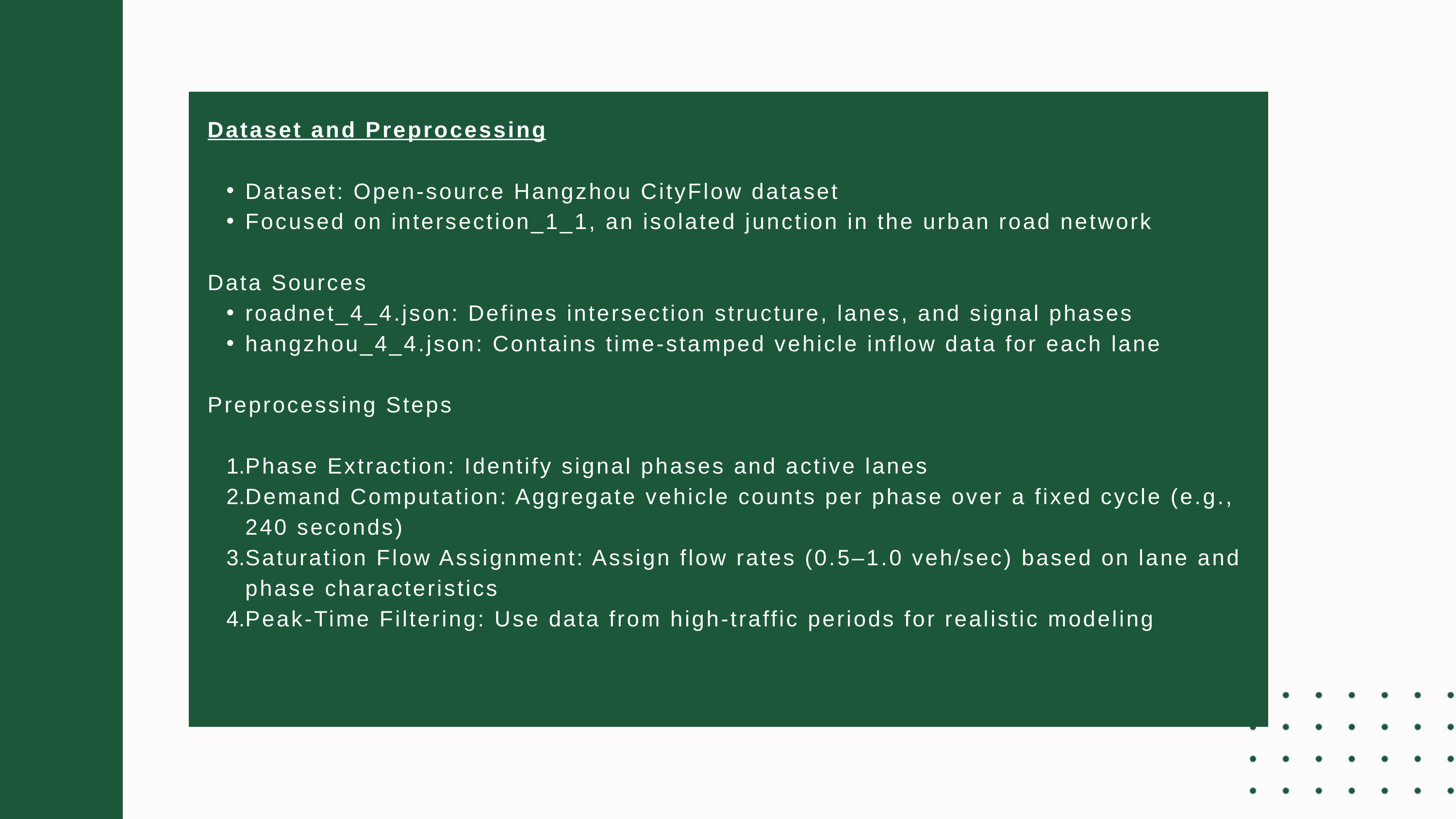

Dataset and Preprocessing

Dataset: Open-source Hangzhou CityFlow dataset
Focused on intersection_1_1, an isolated junction in the urban road network

Data Sources
roadnet_4_4.json: Defines intersection structure, lanes, and signal phases
hangzhou_4_4.json: Contains time-stamped vehicle inflow data for each lane

Preprocessing Steps

Phase Extraction: Identify signal phases and active lanes
Demand Computation: Aggregate vehicle counts per phase over a fixed cycle (e.g., 240 seconds)
Saturation Flow Assignment: Assign flow rates (0.5–1.0 veh/sec) based on lane and phase characteristics
Peak-Time Filtering: Use data from high-traffic periods for realistic modeling